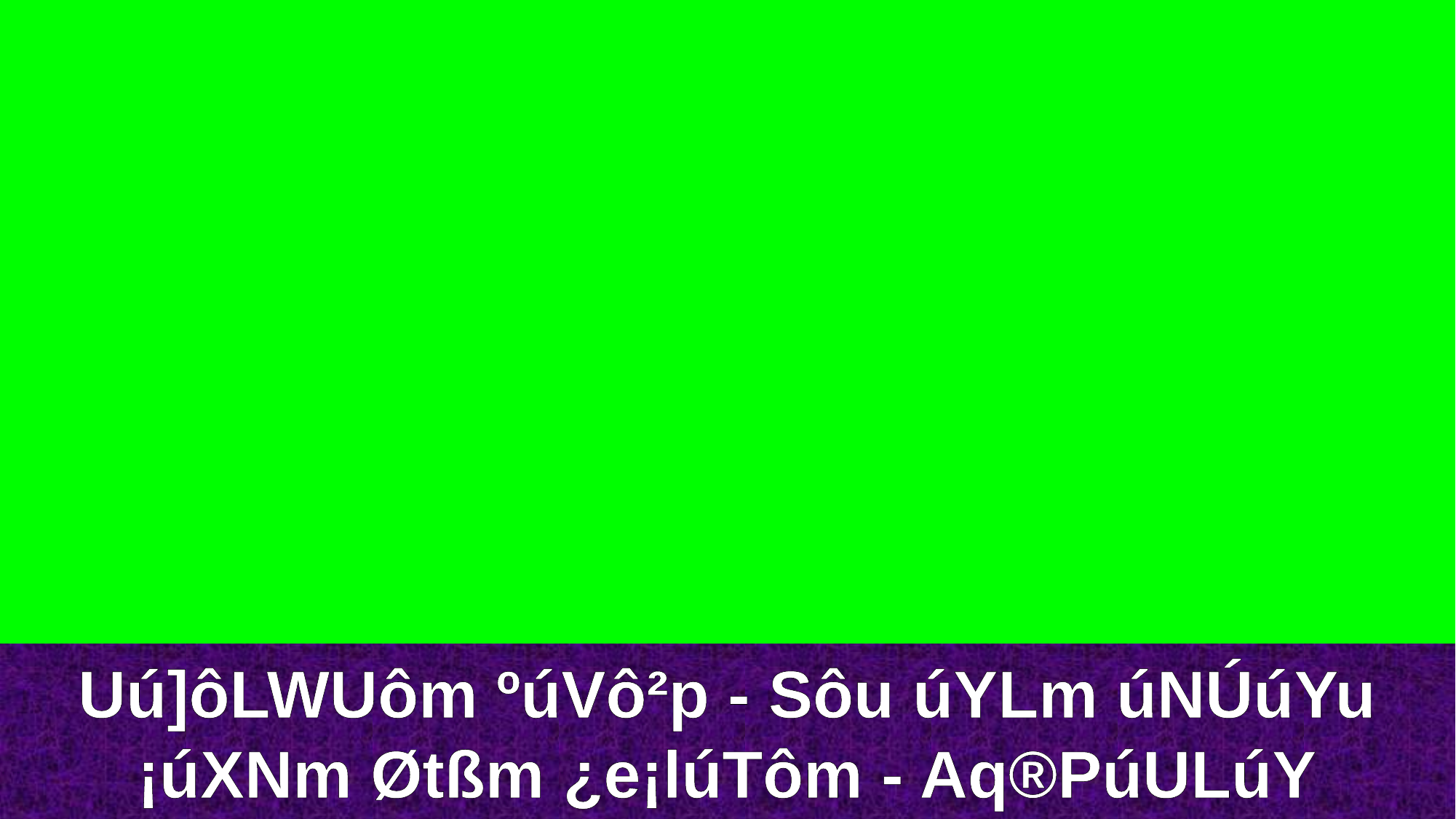

Uú]ôLWUôm ºúVô²p - Sôu úYLm úNÚúYu
¡úXNm Øtßm ¿e¡lúTôm - Aq®PúULúY